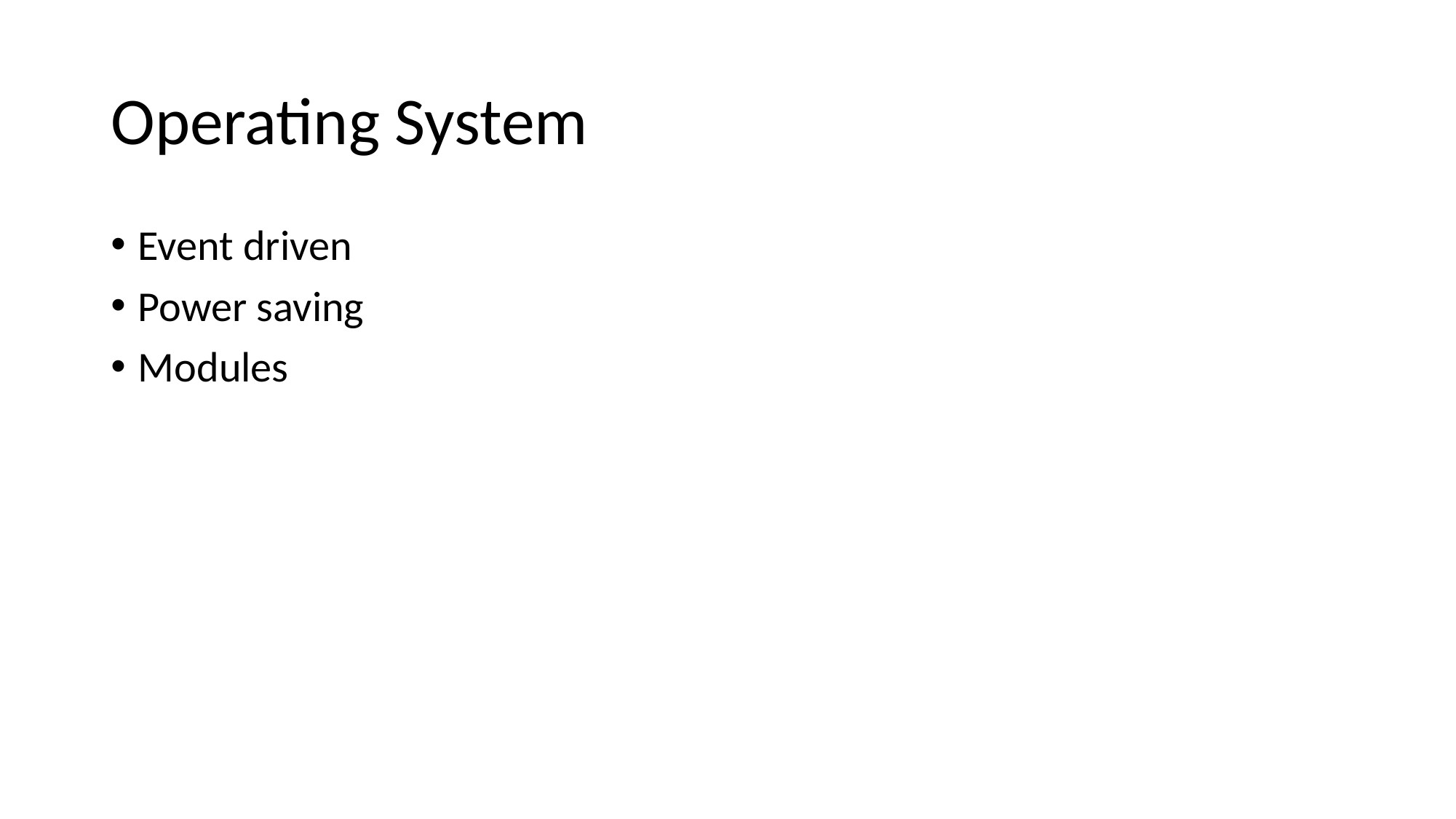

# Operating System
Event driven
Power saving
Modules